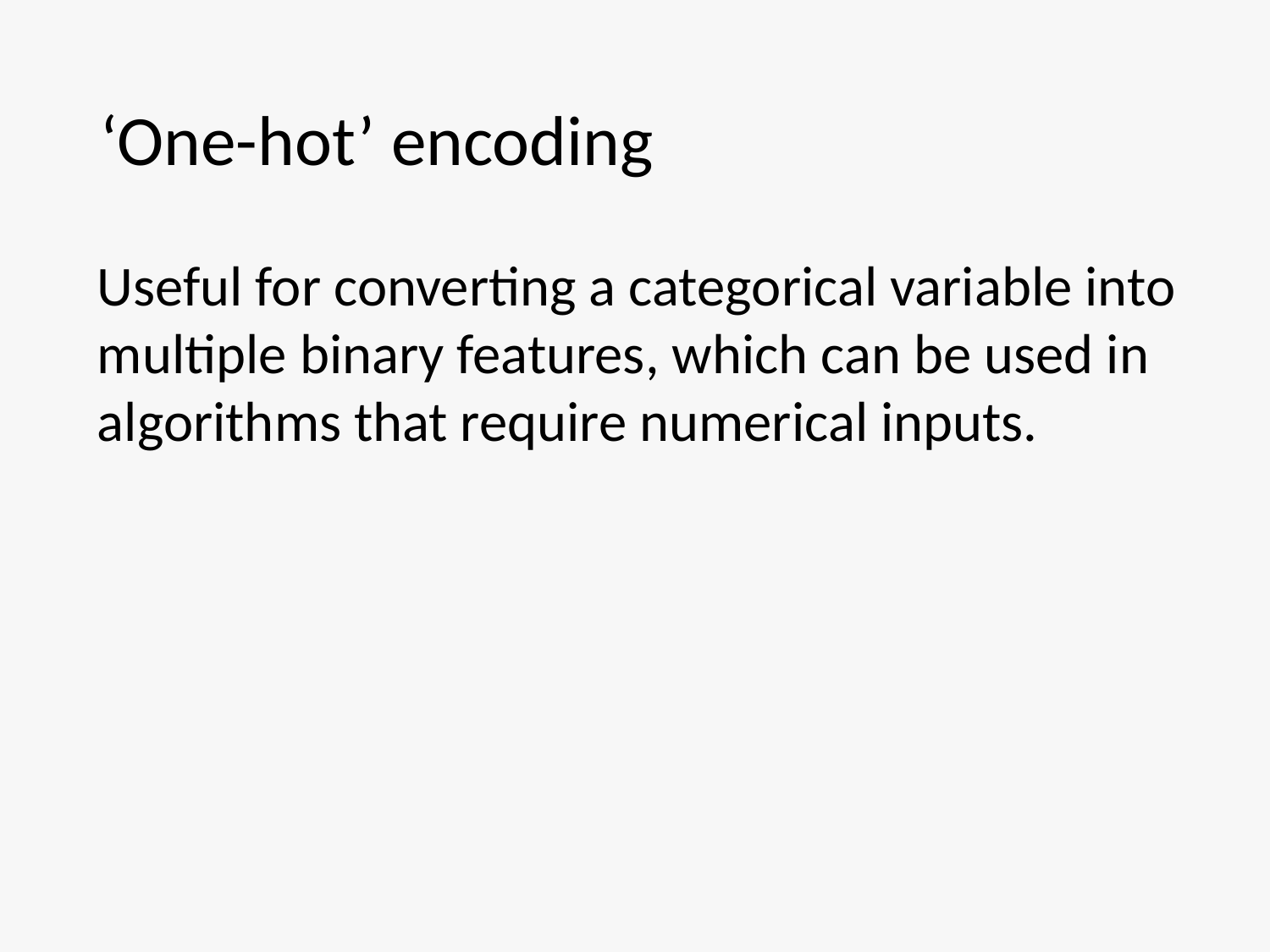

# ‘One-hot’ encoding

Useful for converting a categorical variable into multiple binary features, which can be used in algorithms that require numerical inputs.